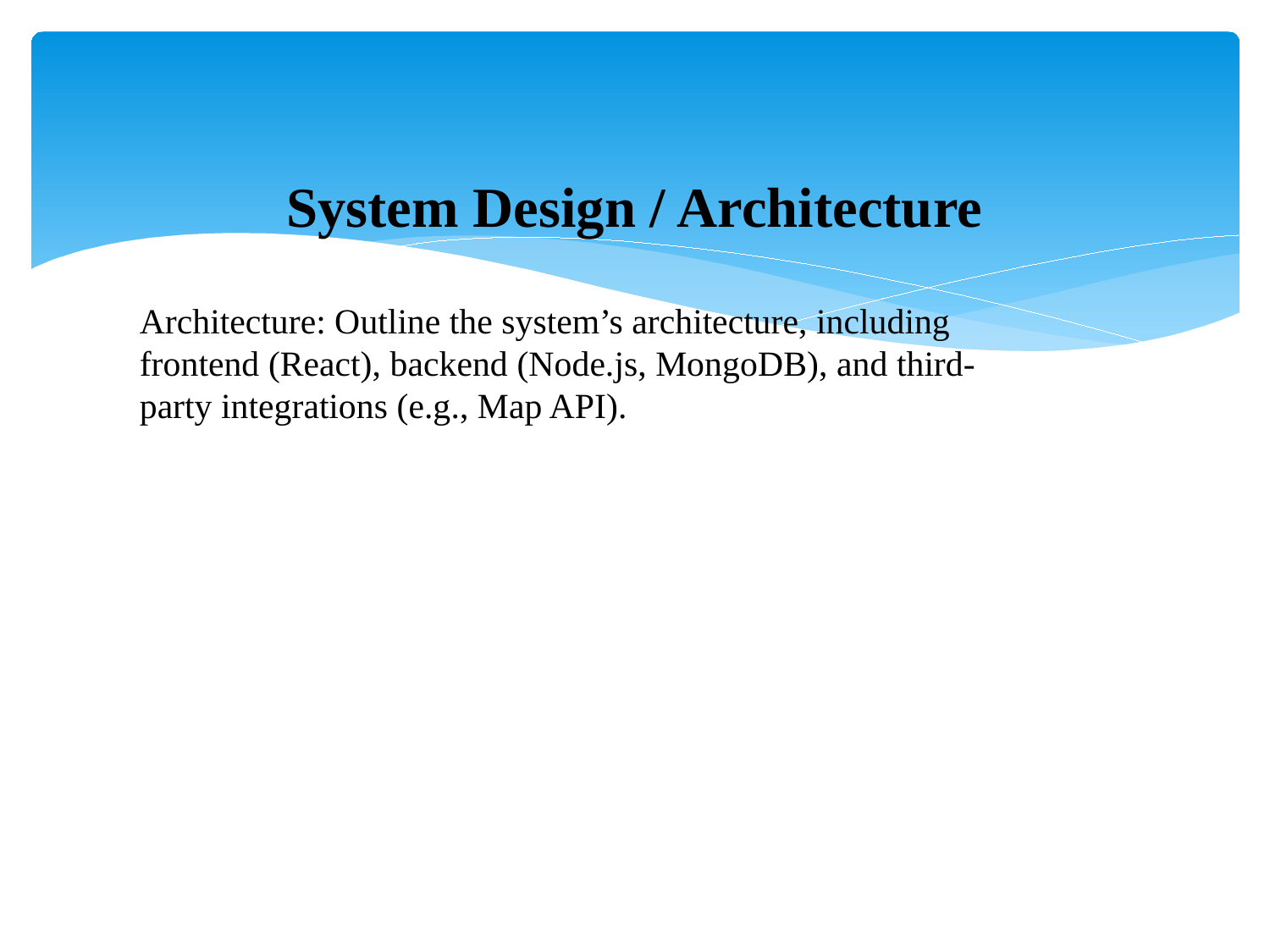

System Design / Architecture

Architecture: Outline the system’s architecture, including frontend (React), backend (Node.js, MongoDB), and third-party integrations (e.g., Map API).